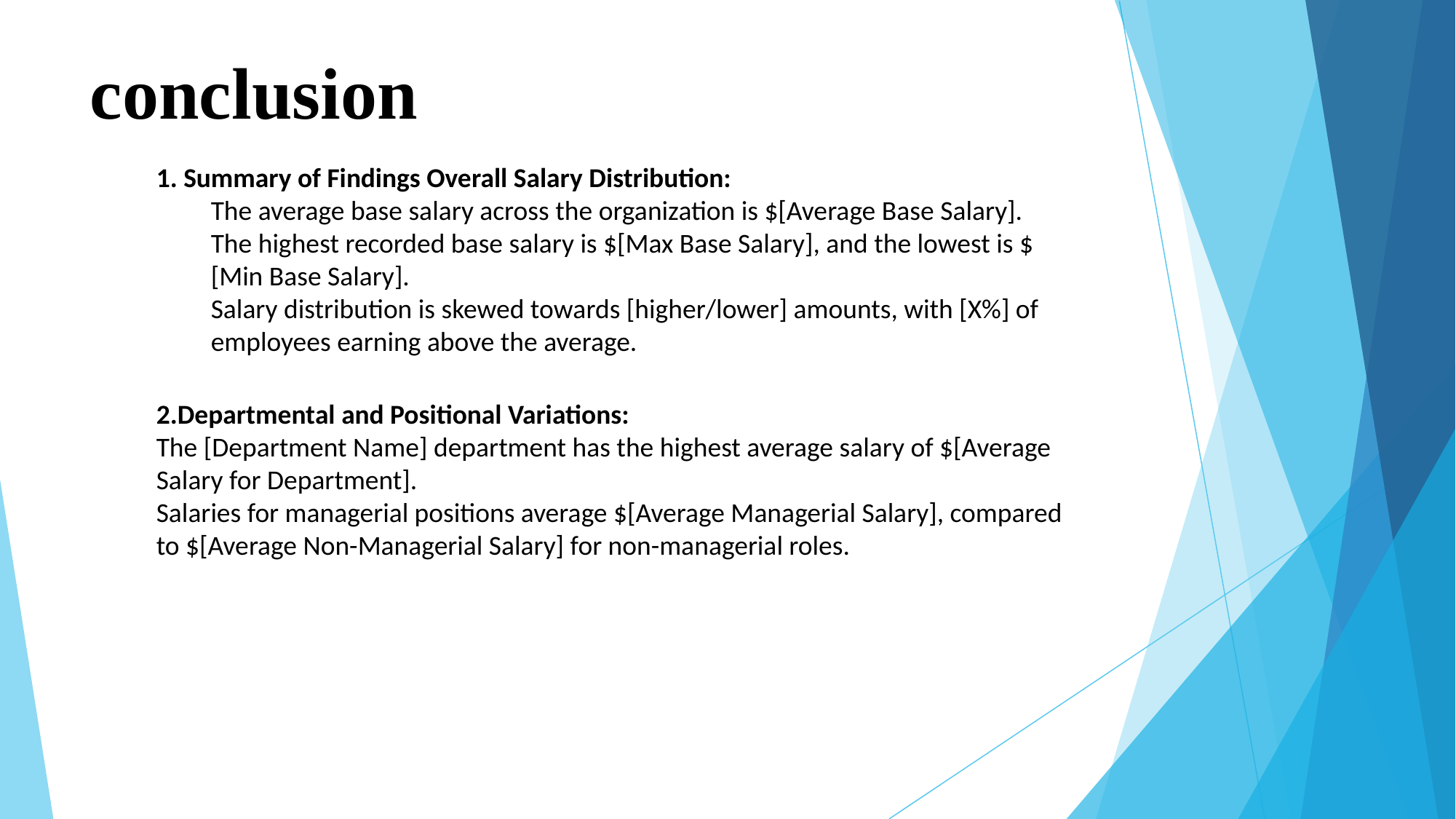

# conclusion
1. Summary of Findings Overall Salary Distribution:
The average base salary across the organization is $[Average Base Salary].
The highest recorded base salary is $[Max Base Salary], and the lowest is $[Min Base Salary].
Salary distribution is skewed towards [higher/lower] amounts, with [X%] of employees earning above the average.
2.Departmental and Positional Variations:
The [Department Name] department has the highest average salary of $[Average Salary for Department].
Salaries for managerial positions average $[Average Managerial Salary], compared to $[Average Non-Managerial Salary] for non-managerial roles.